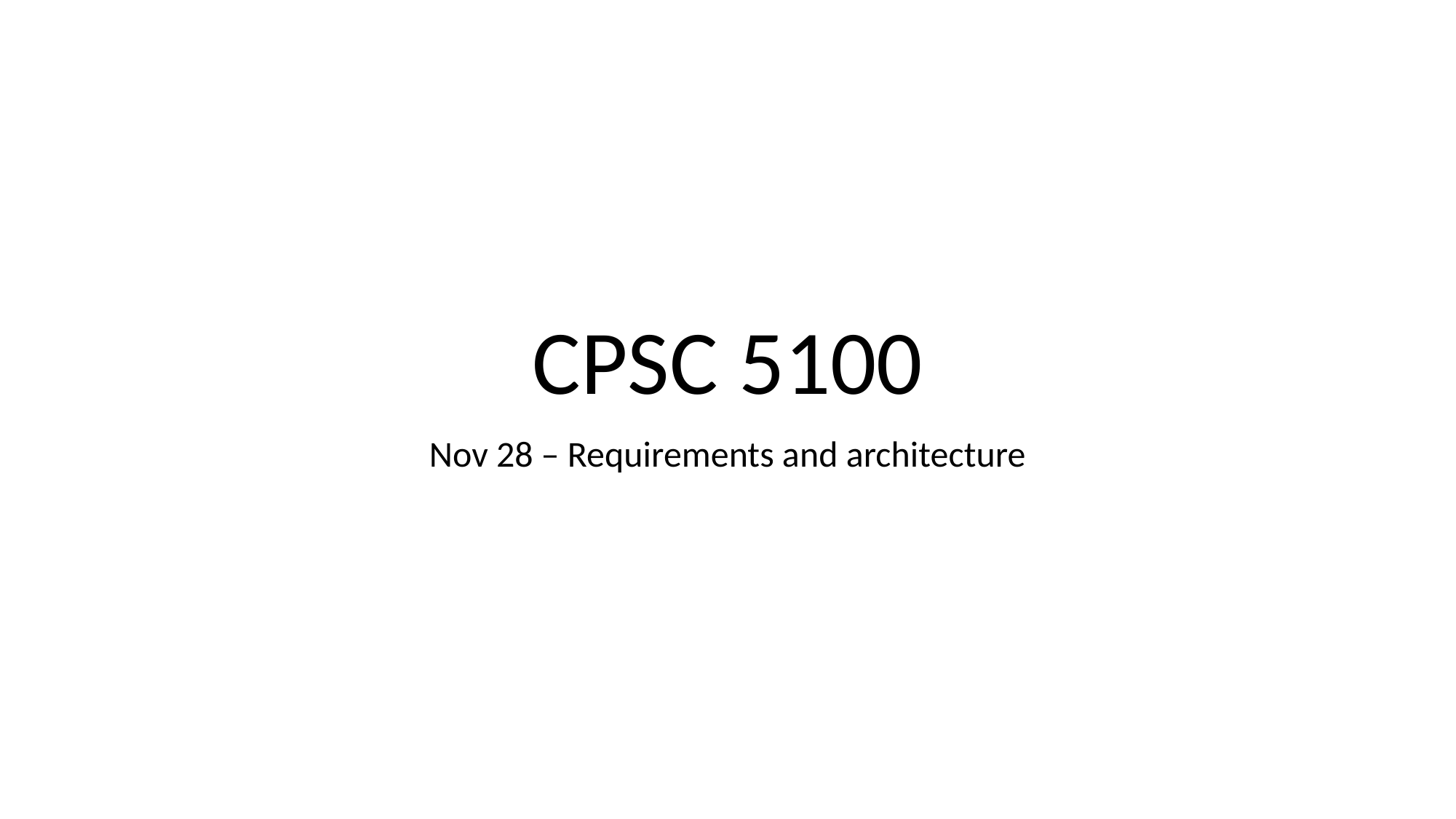

# CPSC 5100
Nov 28 – Requirements and architecture